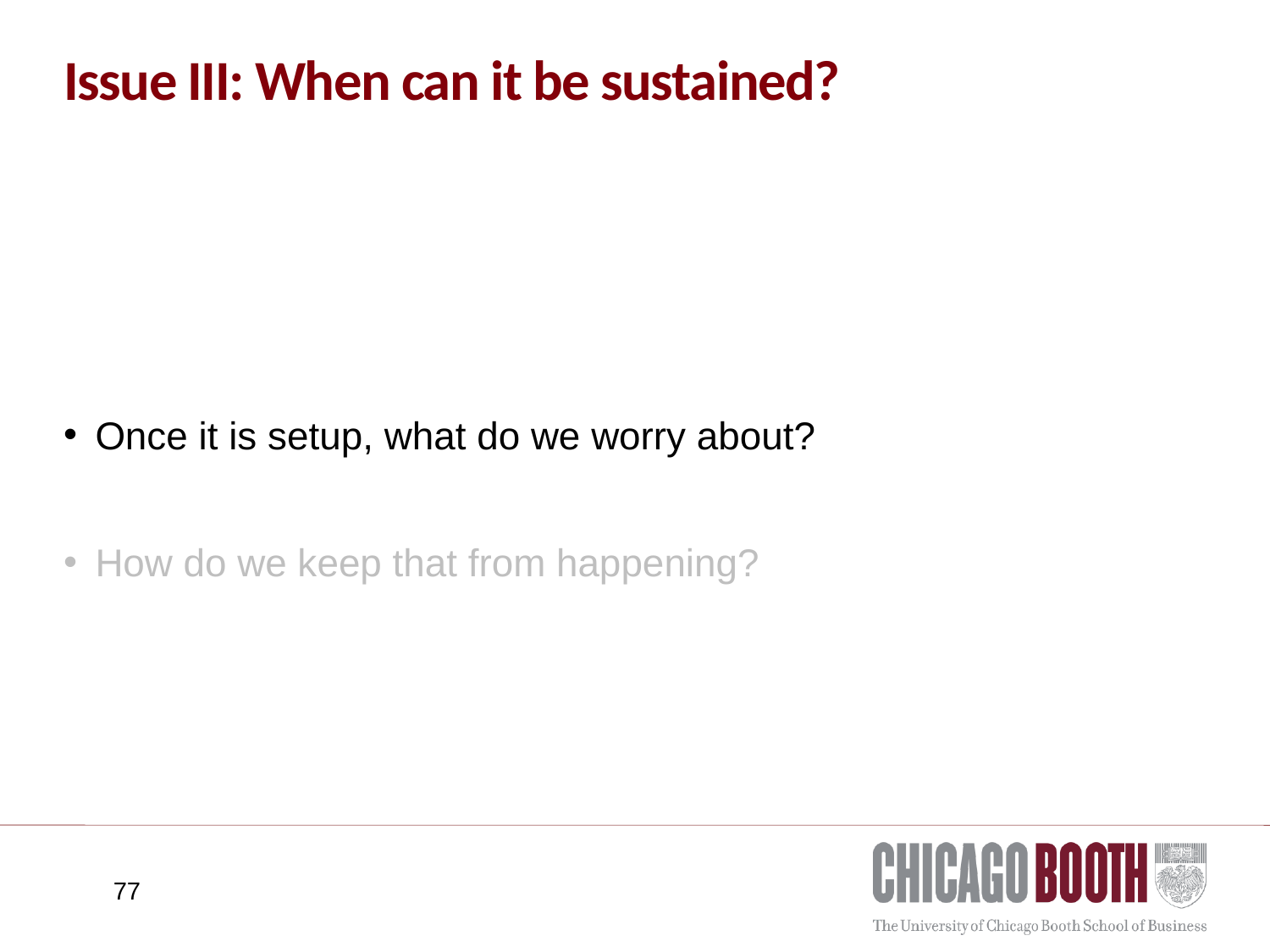

# Issue III: When can it be sustained?

Once it is setup, what do we worry about?

How do we keep that from happening?